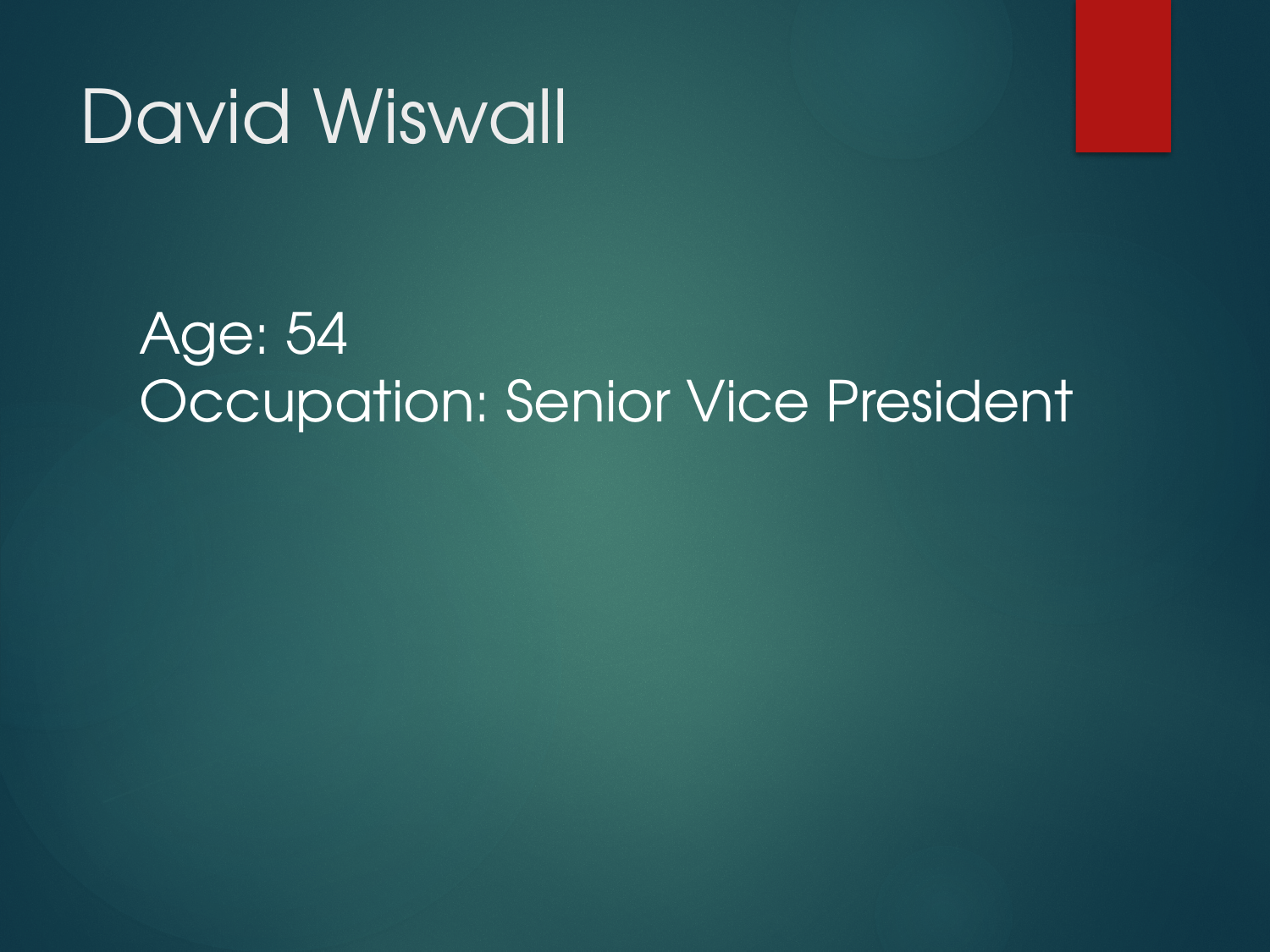

# David Wiswall

Age: 54
Occupation: Senior Vice President